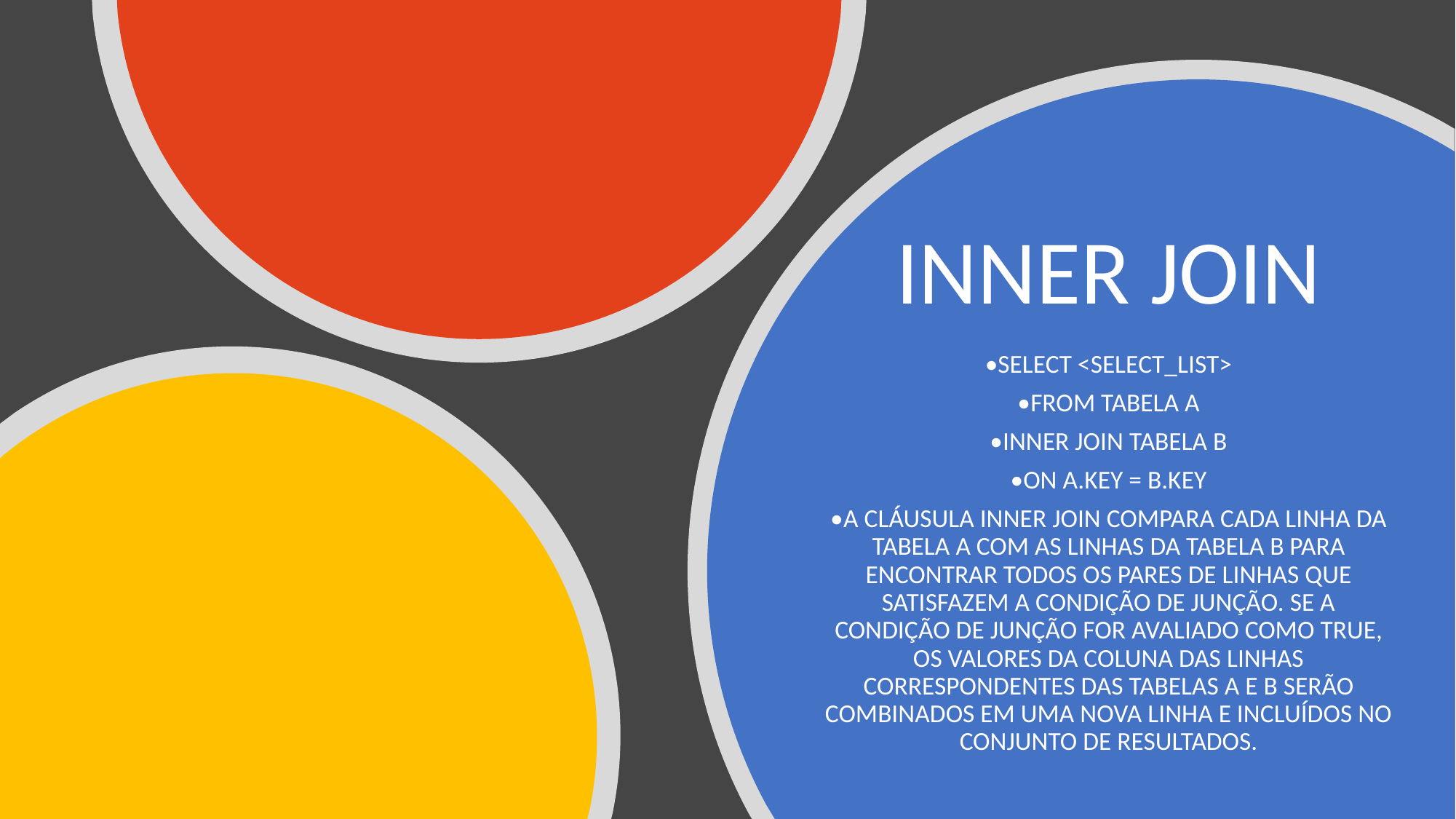

# INNER JOIN
•SELECT <select_list>
•FROM Tabela A
•INNER JOIN Tabela B
•ON A.Key = B.Key
•A cláusula INNER JOIN compara cada linha da tabela A com as linhas da tabela B para encontrar todos os pares de linhas que satisfazem a condição de junção. Se a condição de junção for avaliado como TRUE, os valores da coluna das linhas correspondentes das tabelas A e B serão combinados em uma nova linha e incluídos no conjunto de resultados.